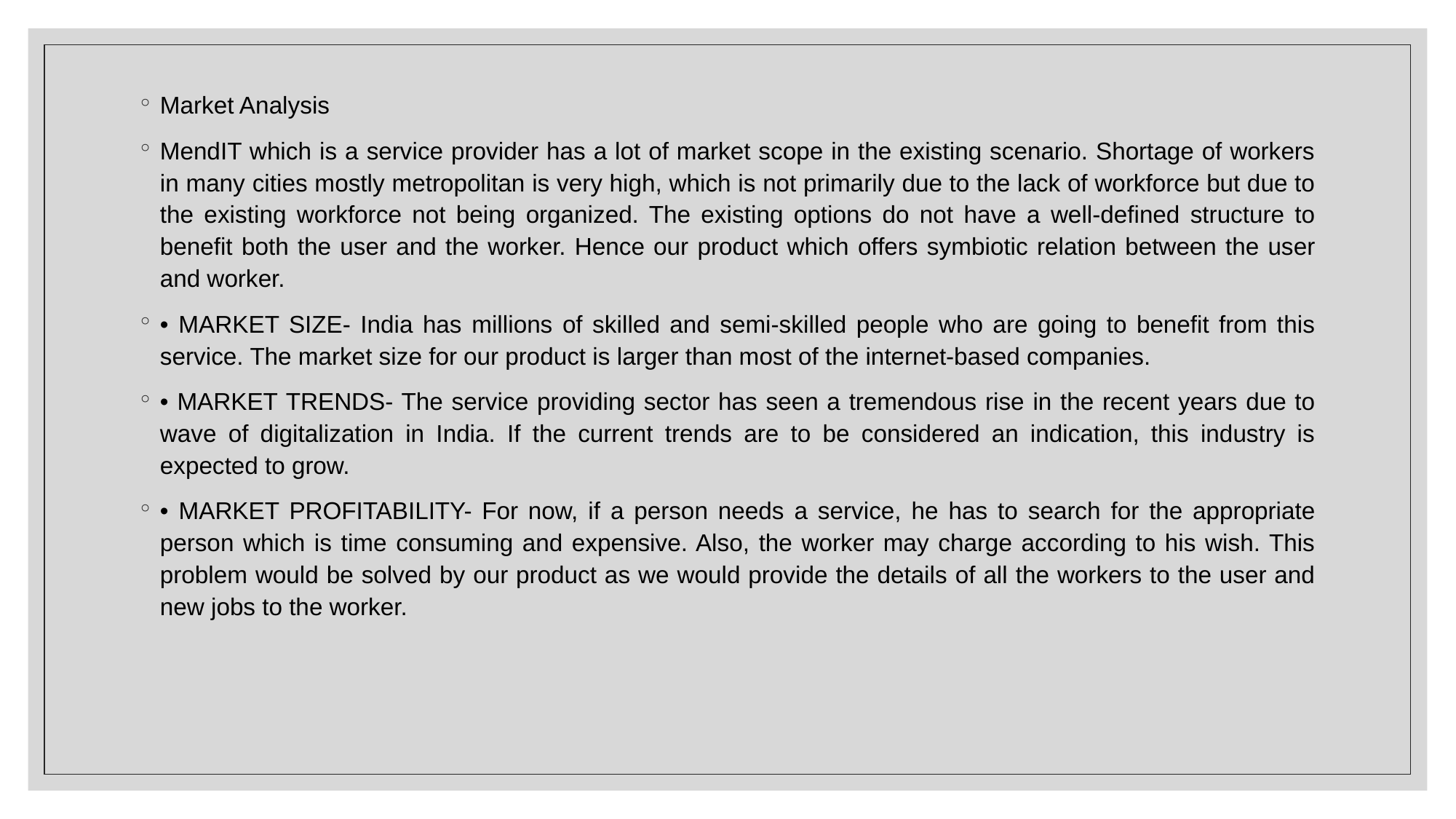

Market Analysis
MendIT which is a service provider has a lot of market scope in the existing scenario. Shortage of workers in many cities mostly metropolitan is very high, which is not primarily due to the lack of workforce but due to the existing workforce not being organized. The existing options do not have a well-defined structure to benefit both the user and the worker. Hence our product which offers symbiotic relation between the user and worker.
• MARKET SIZE- India has millions of skilled and semi-skilled people who are going to benefit from this service. The market size for our product is larger than most of the internet-based companies.
• MARKET TRENDS- The service providing sector has seen a tremendous rise in the recent years due to wave of digitalization in India. If the current trends are to be considered an indication, this industry is expected to grow.
• MARKET PROFITABILITY- For now, if a person needs a service, he has to search for the appropriate person which is time consuming and expensive. Also, the worker may charge according to his wish. This problem would be solved by our product as we would provide the details of all the workers to the user and new jobs to the worker.